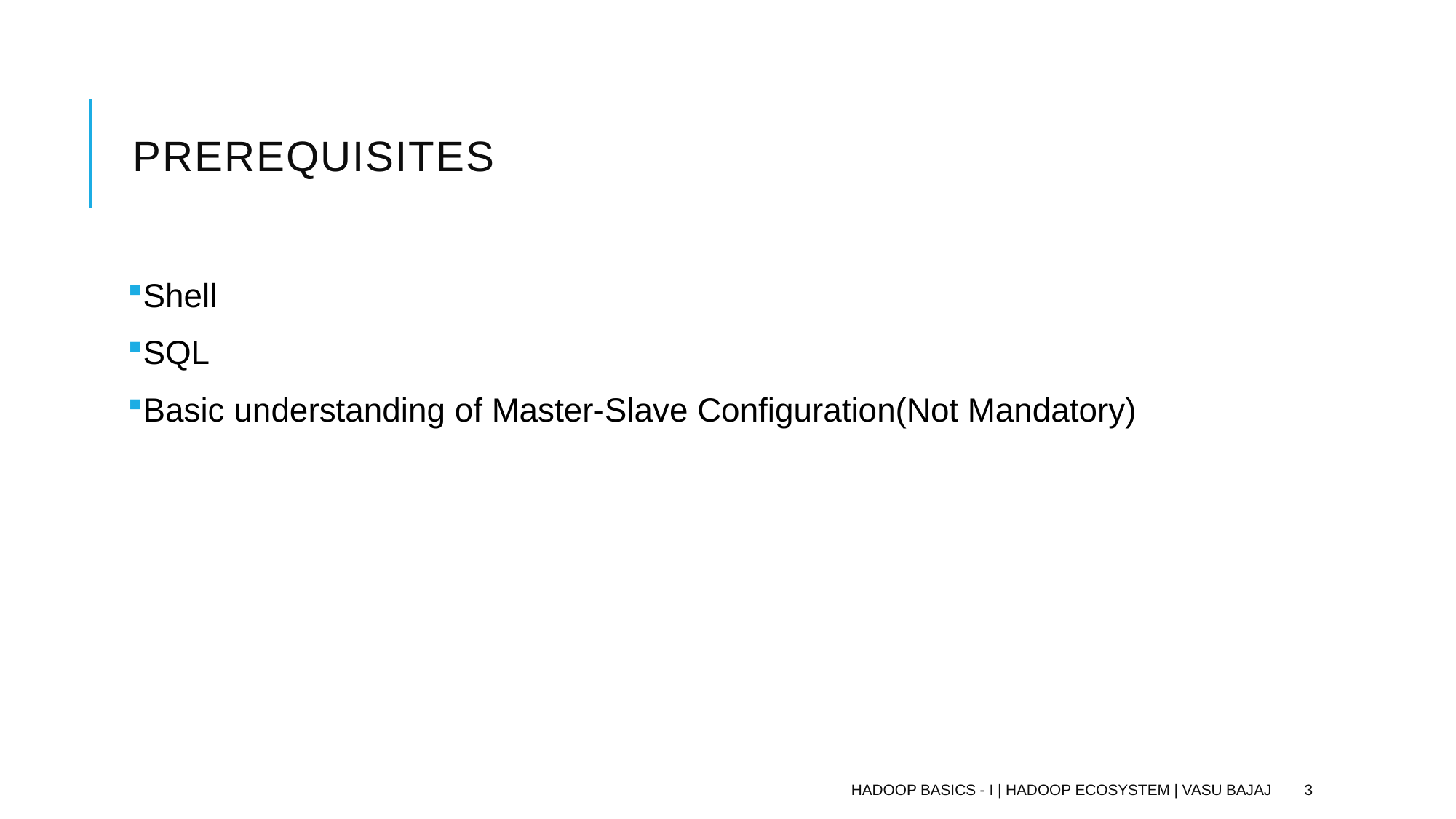

# PreRequisites
Shell
SQL
Basic understanding of Master-Slave Configuration(Not Mandatory)

Hadoop Basics - I | Hadoop Ecosystem | Vasu Bajaj
3